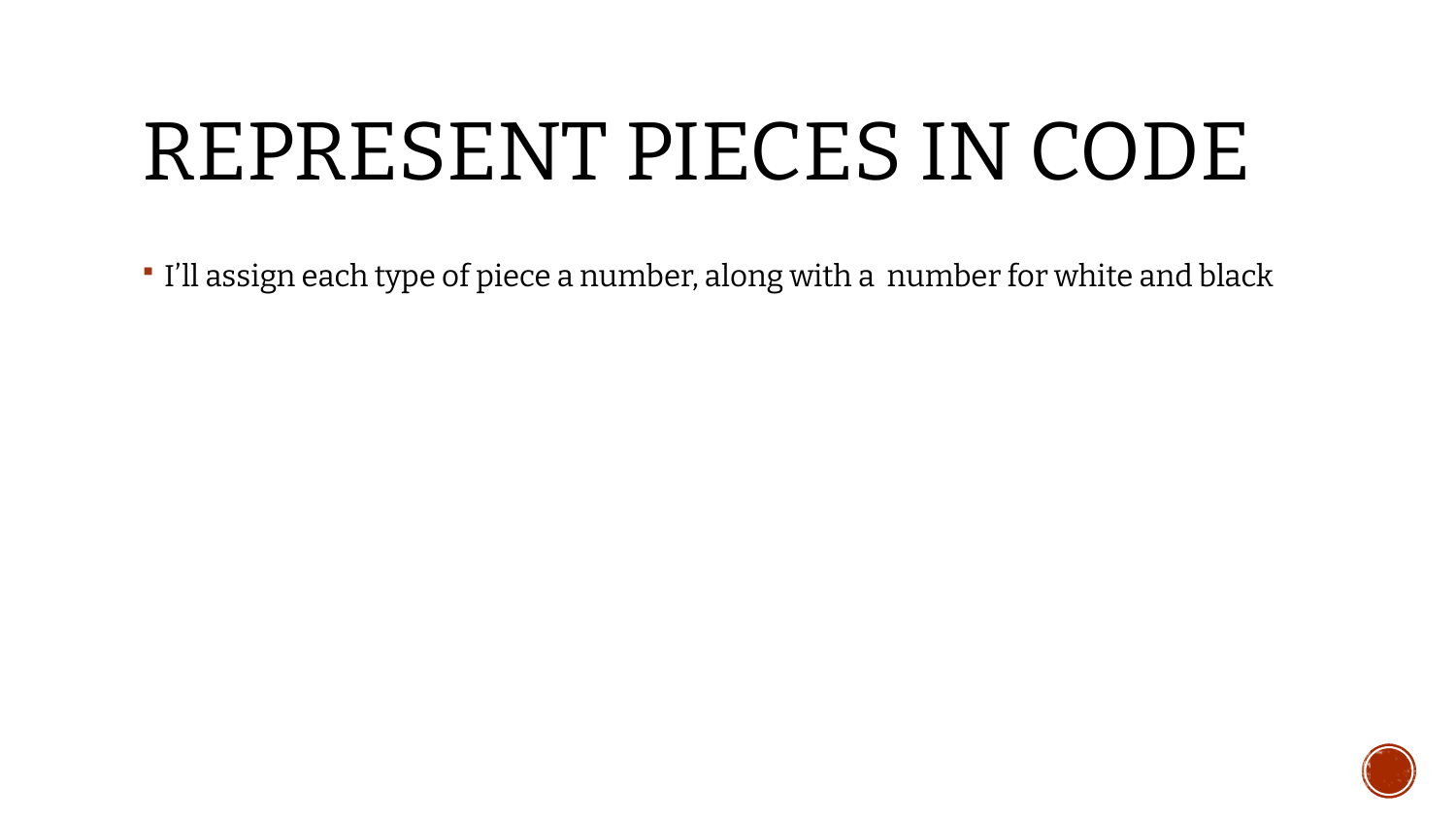

# Represent pieces in code
I’ll assign each type of piece a number, along with a  number for white and black